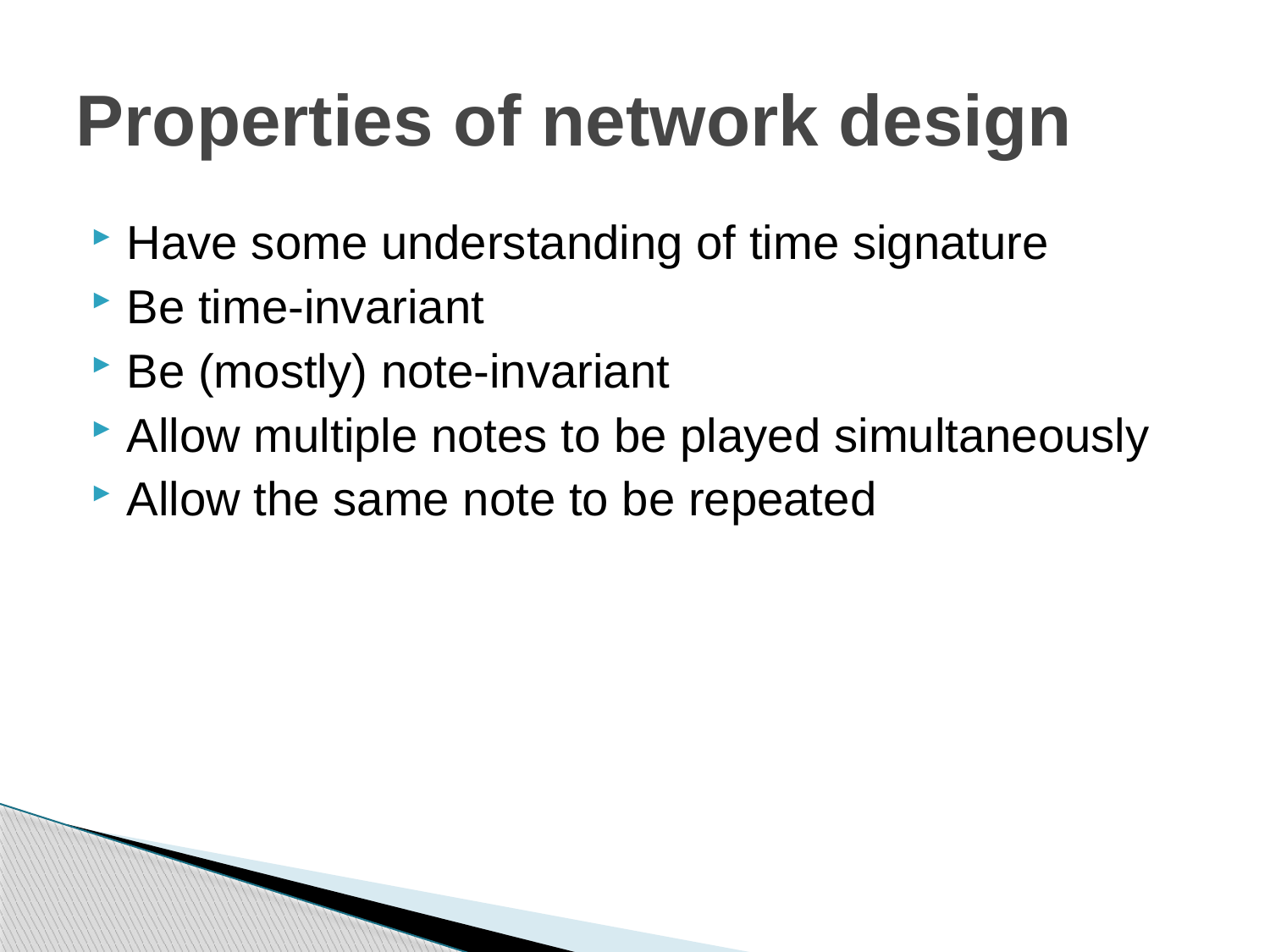

# Properties of network design
Have some understanding of time signature
Be time-invariant
Be (mostly) note-invariant
Allow multiple notes to be played simultaneously
Allow the same note to be repeated